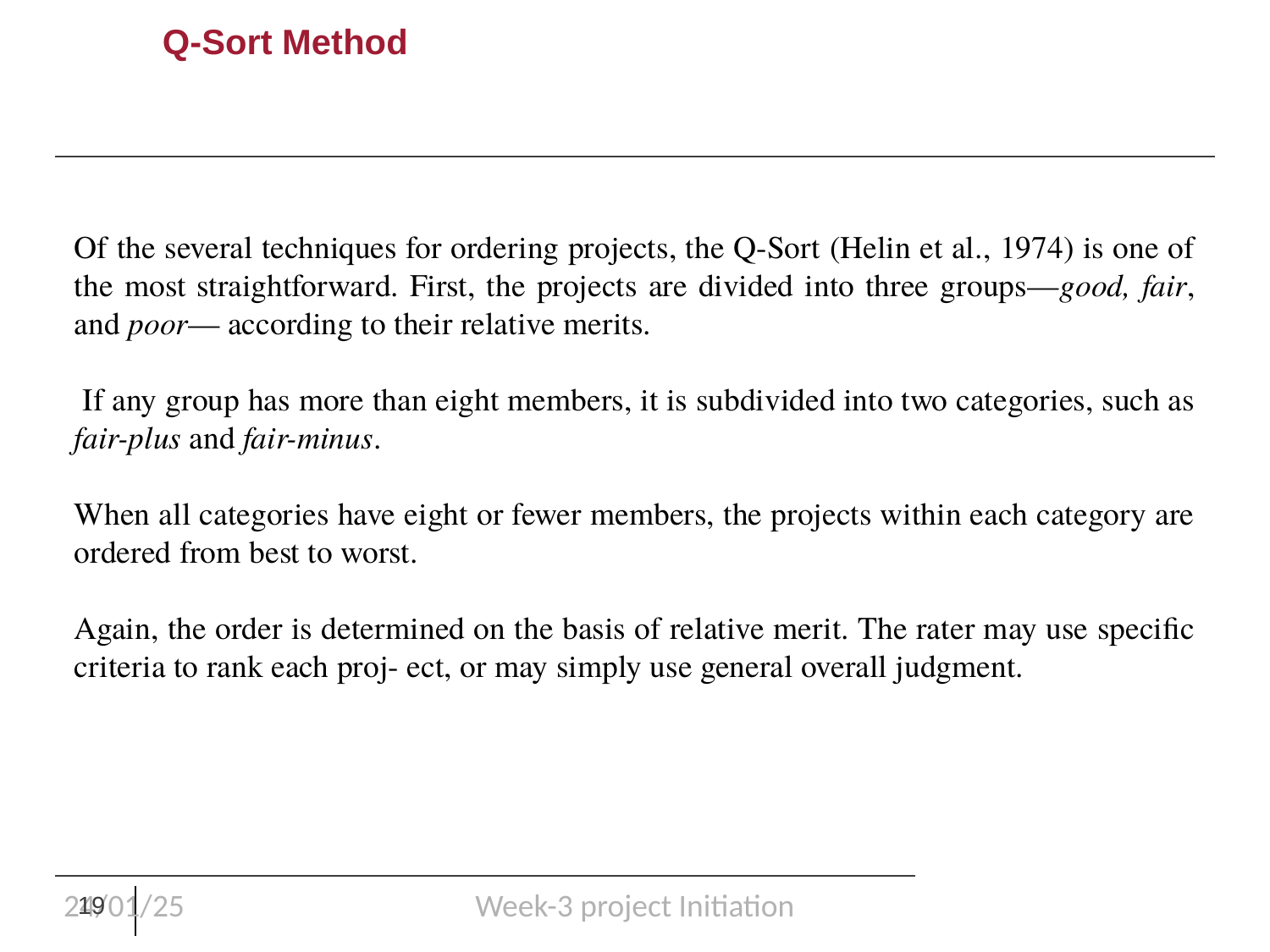

# Q-Sort Method
Of the several techniques for ordering projects, the Q-Sort (Helin et al., 1974) is one of the most straightforward. First, the projects are divided into three groups—good, fair, and poor— according to their relative merits.

 If any group has more than eight members, it is subdivided into two categories, such as fair-plus and fair-minus.

When all categories have eight or fewer members, the projects within each category are ordered from best to worst.

Again, the order is determined on the basis of relative merit. The rater may use specific criteria to rank each proj- ect, or may simply use general overall judgment.

24/01/25
Week-3 project Initiation
19